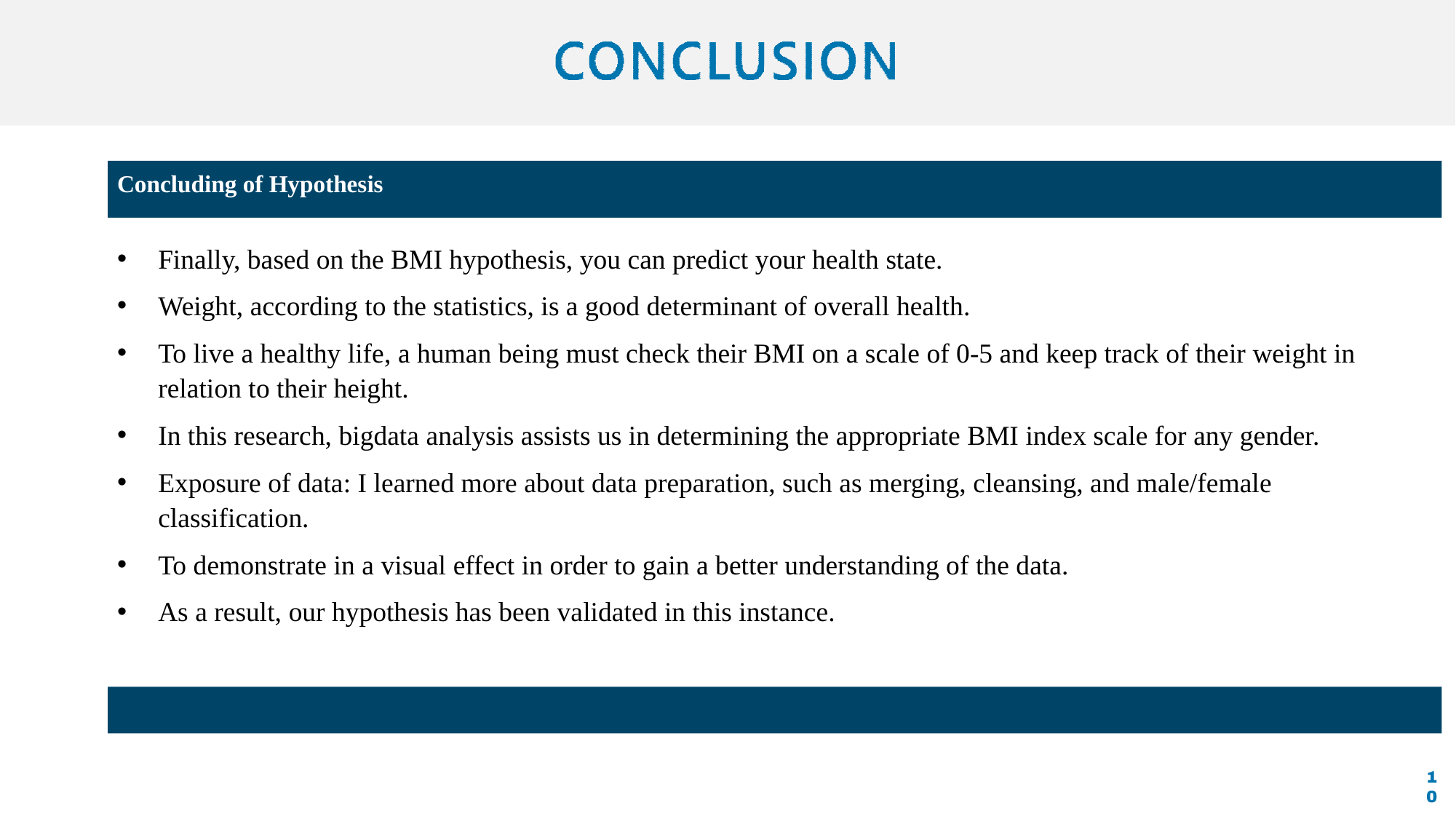

Concluding of Hypothesis

Finally, based on the BMI hypothesis, you can predict your health state.
Weight, according to the statistics, is a good determinant of overall health.
To live a healthy life, a human being must check their BMI on a scale of 0-5 and keep track of their weight in relation to their height.
In this research, bigdata analysis assists us in determining the appropriate BMI index scale for any gender.
Exposure of data: I learned more about data preparation, such as merging, cleansing, and male/female classification.
To demonstrate in a visual effect in order to gain a better understanding of the data.
As a result, our hypothesis has been validated in this instance.

10